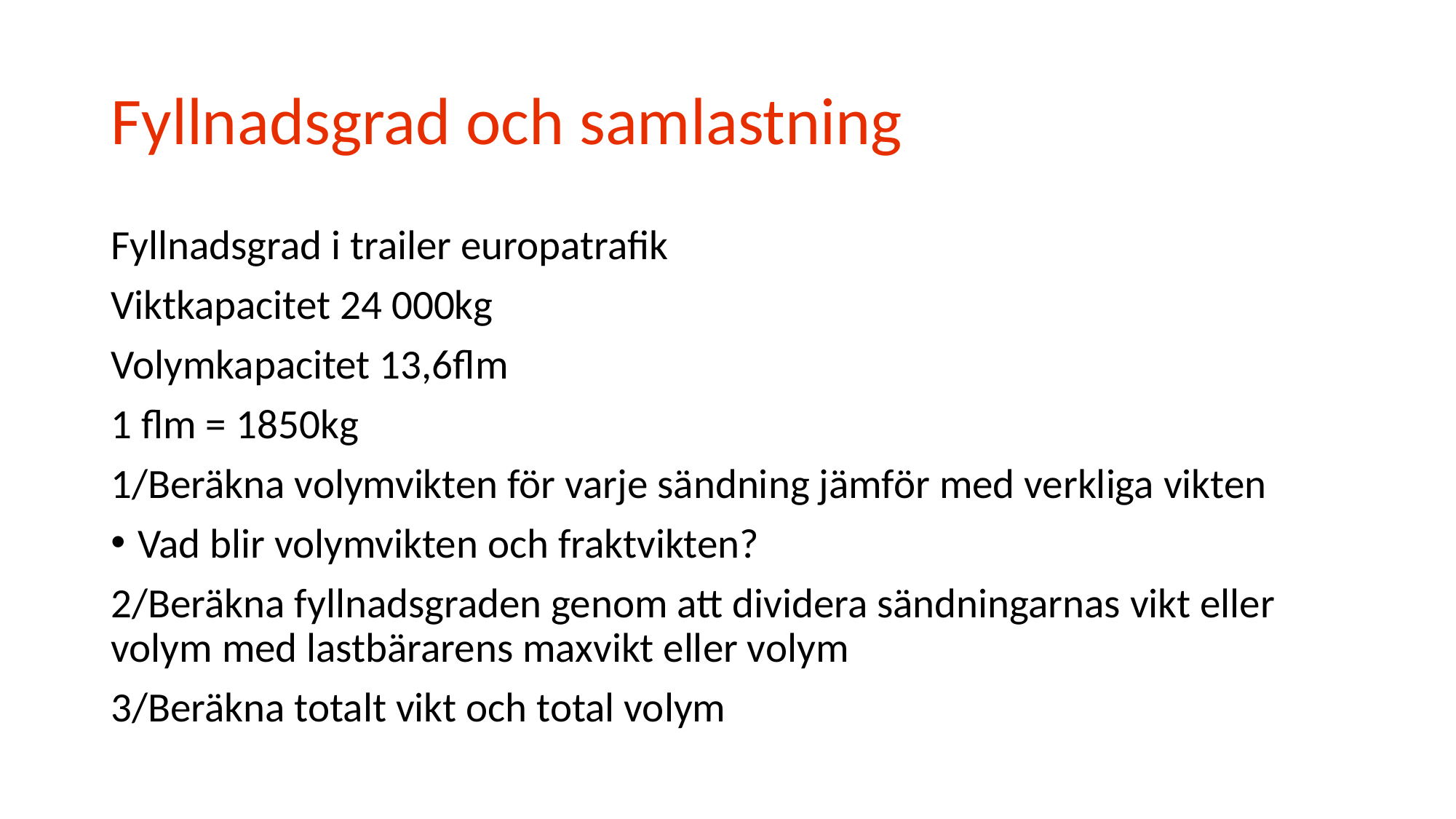

# Fyllnadsgrad och samlastning
Fyllnadsgrad i trailer europatrafik
Viktkapacitet 24 000kg
Volymkapacitet 13,6flm
1 flm = 1850kg
1/Beräkna volymvikten för varje sändning jämför med verkliga vikten
Vad blir volymvikten och fraktvikten?
2/Beräkna fyllnadsgraden genom att dividera sändningarnas vikt eller volym med lastbärarens maxvikt eller volym
3/Beräkna totalt vikt och total volym